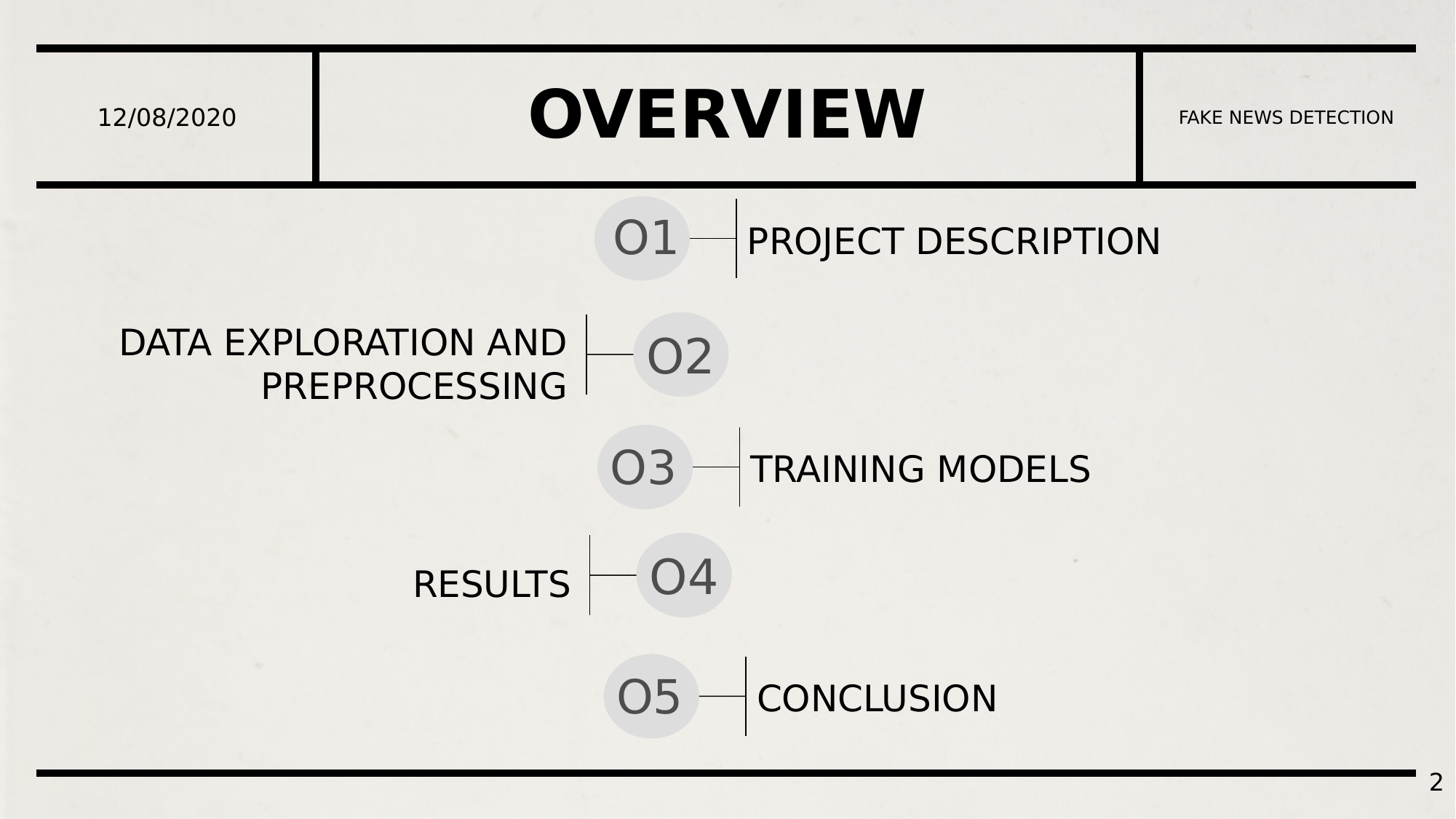

12/08/2020
# OVERVIEW
FAKE NEWS DETECTION

O1
PROJECT DESCRIPTION

DATA EXPLORATION AND PREPROCESSING
O2

O3
TRAINING MODELS

O4
RESULTS

O5
CONCLUSION
2